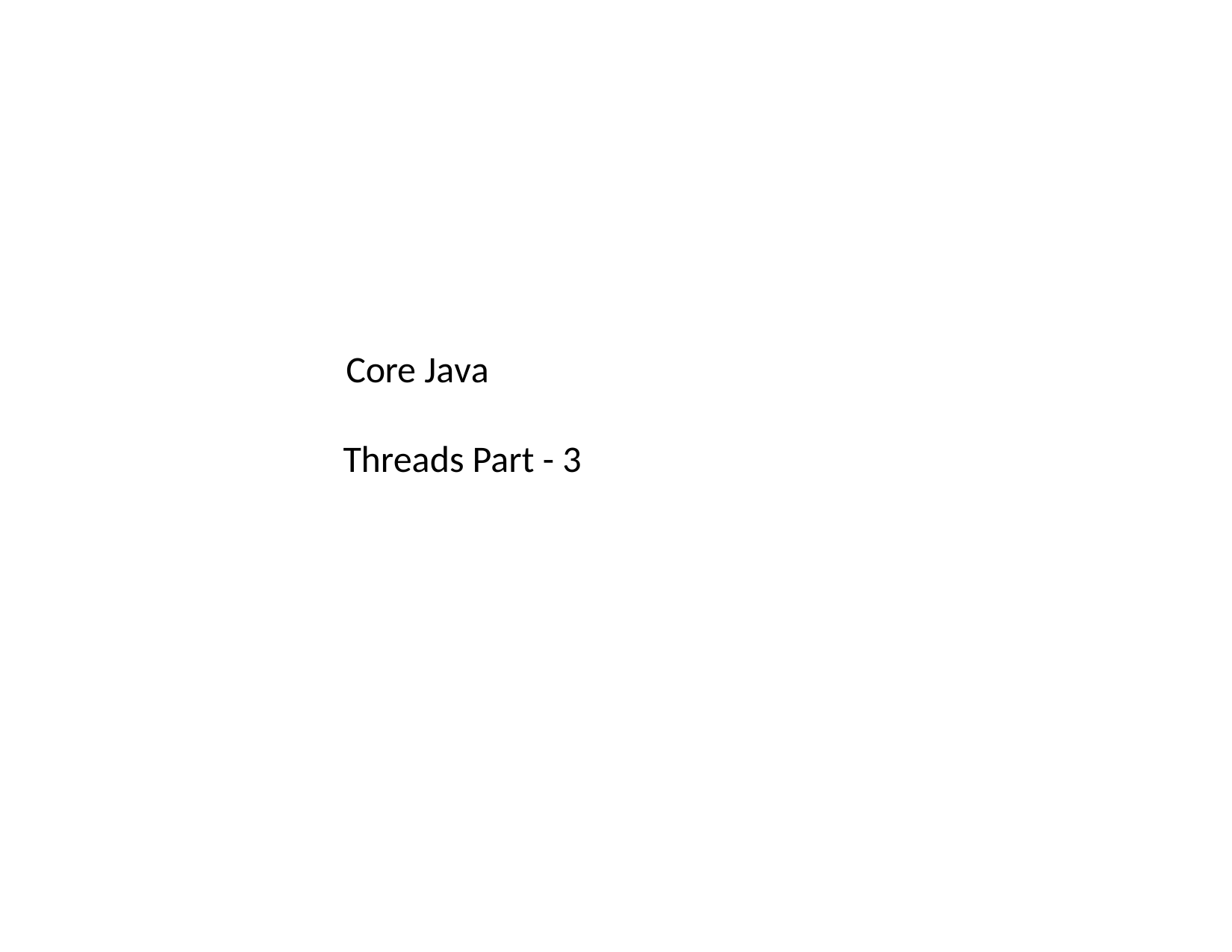

Core Java
Threads Part - 3

LEVEL – PRACTITIONER